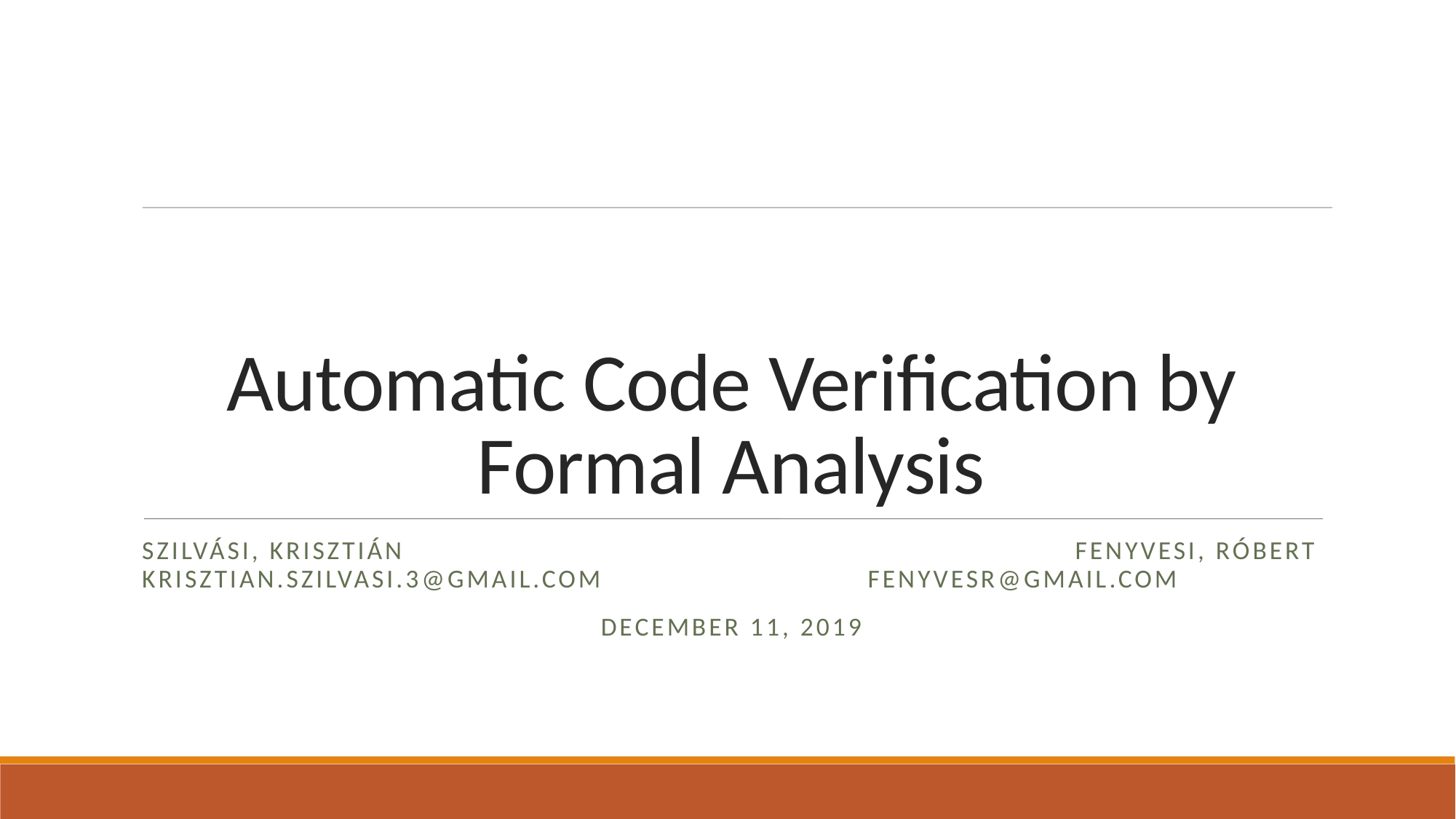

Automatic Code Verification by Formal Analysis
Szilvási, Krisztián							Fenyvesi, Róbert krisztian.szilvasi.3@gmail.com			fenyvesr@gmail.com
December 11, 2019